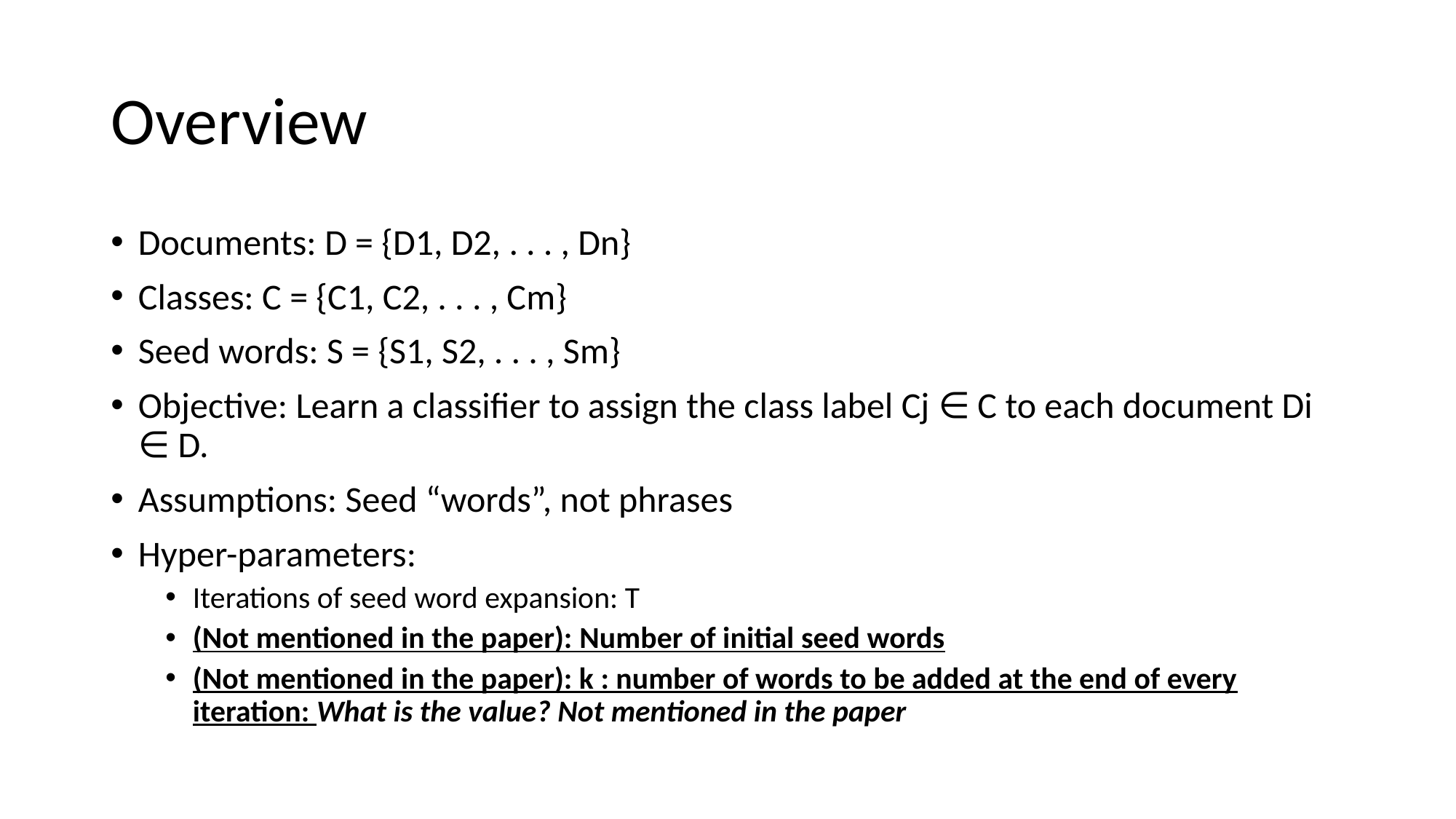

# Overview
Documents: D = {D1, D2, . . . , Dn}
Classes: C = {C1, C2, . . . , Cm}
Seed words: S = {S1, S2, . . . , Sm}
Objective: Learn a classifier to assign the class label Cj ∈ C to each document Di ∈ D.
Assumptions: Seed “words”, not phrases
Hyper-parameters:
Iterations of seed word expansion: T
(Not mentioned in the paper): Number of initial seed words
(Not mentioned in the paper): k : number of words to be added at the end of every iteration: What is the value? Not mentioned in the paper